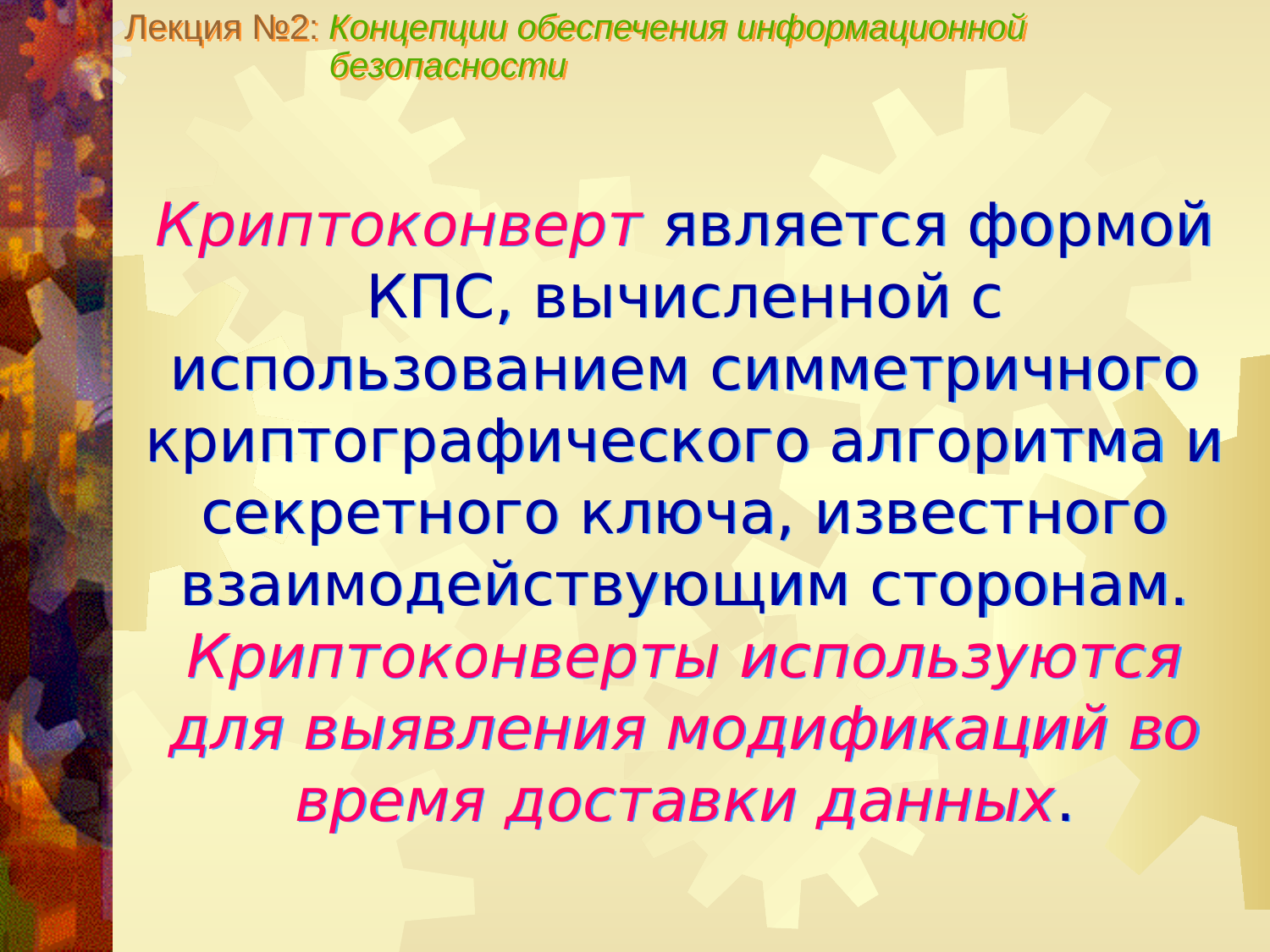

Лекция №2: Концепции обеспечения информационной
                       безопасности
Криптоконверт является формой КПС, вычисленной с использованием симметричного криптографического алгоритма и секретного ключа, известного взаимодействующим сторонам. Криптоконверты используются для выявления модификаций во время доставки данных.